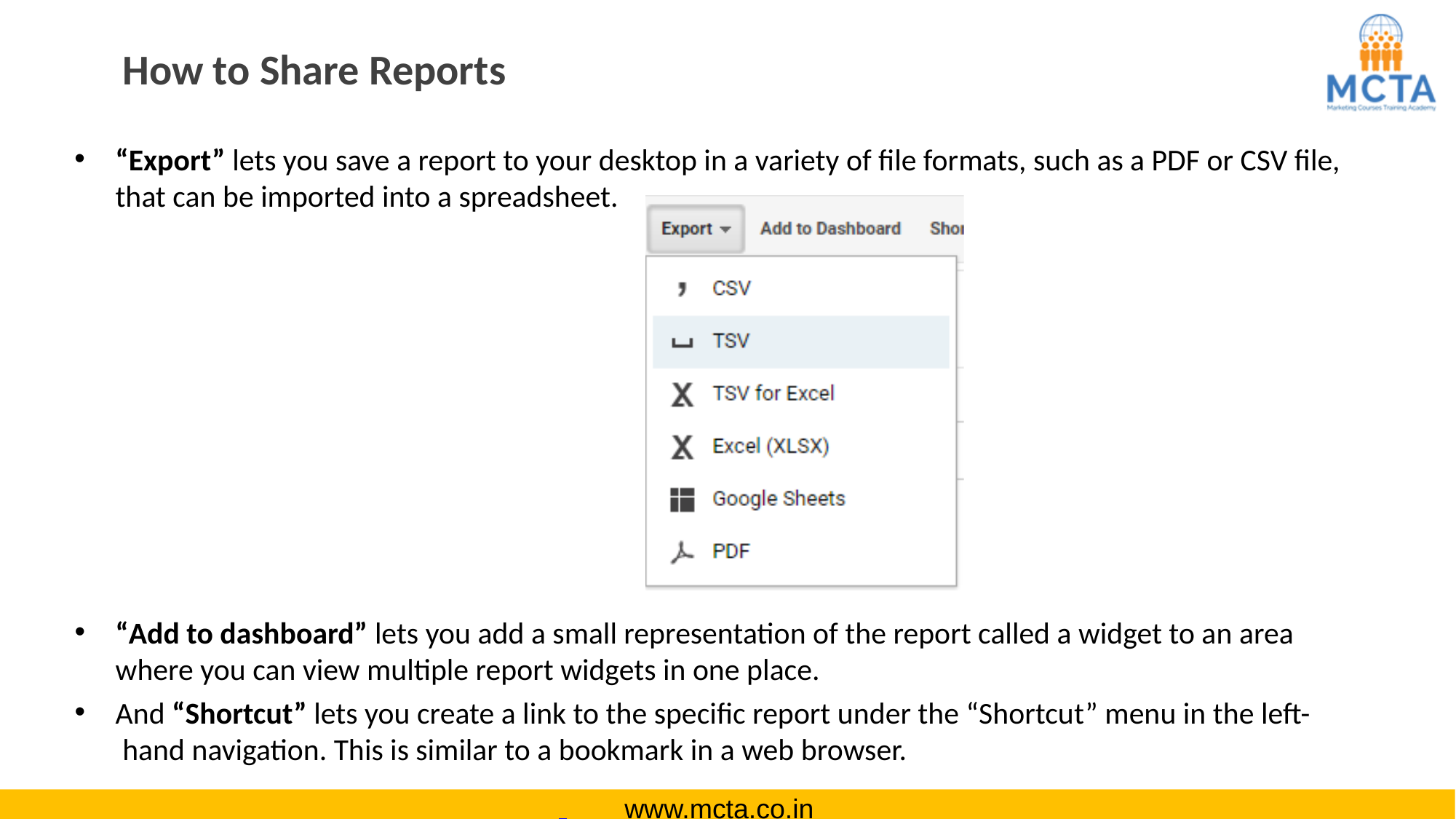

# How to Share Reports
“Export” lets you save a report to your desktop in a variety of file formats, such as a PDF or CSV file,
that can be imported into a spreadsheet.

“Add to dashboard” lets you add a small representation of the report called a widget to an area
where you can view multiple report widgets in one place.
And “Shortcut” lets you create a link to the specific report under the “Shortcut” menu in the left-  hand navigation. This is similar to a bookmark in a web browser.